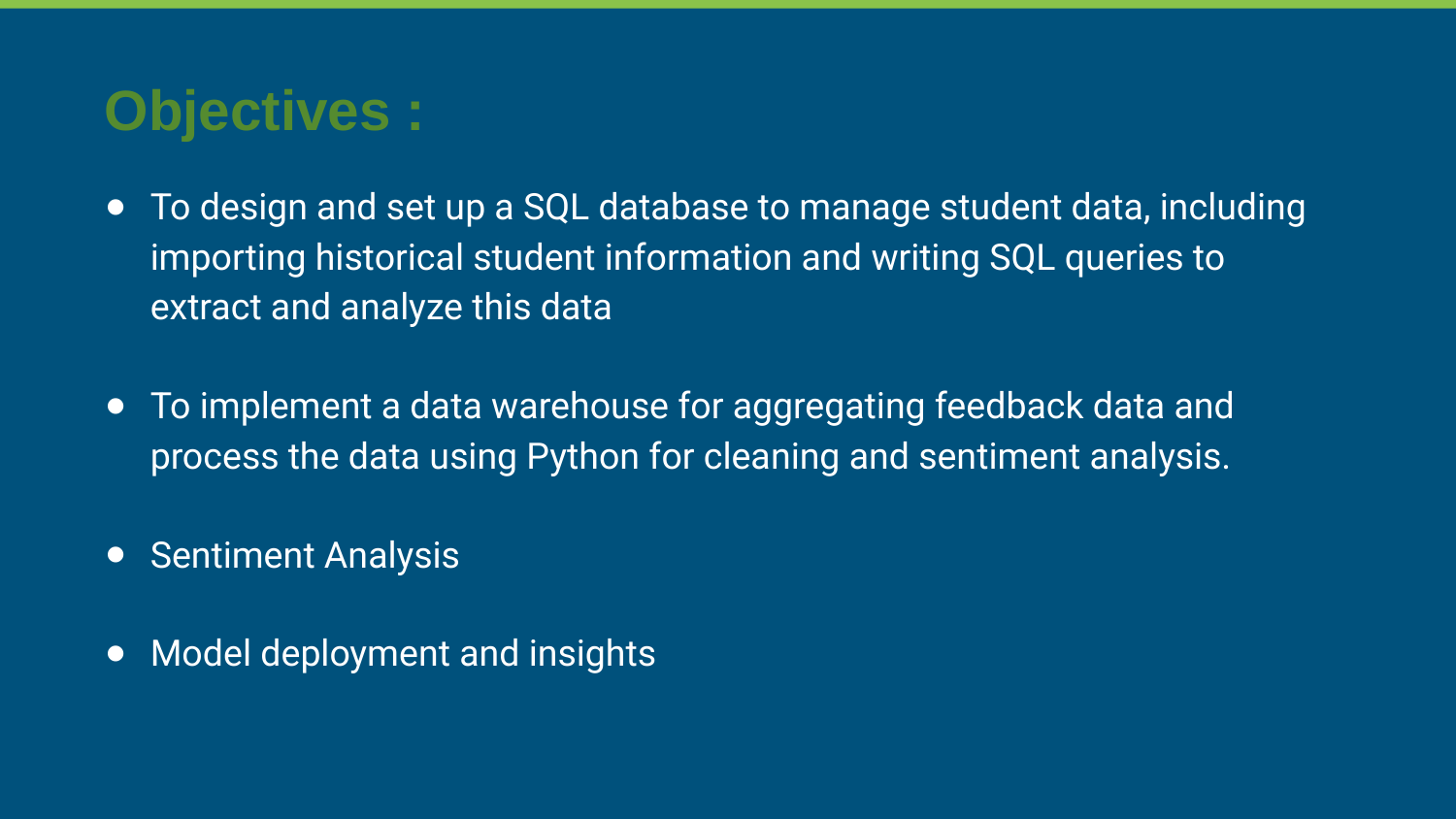

# Objectives :
To design and set up a SQL database to manage student data, including importing historical student information and writing SQL queries to extract and analyze this data
To implement a data warehouse for aggregating feedback data and process the data using Python for cleaning and sentiment analysis.
Sentiment Analysis
Model deployment and insights